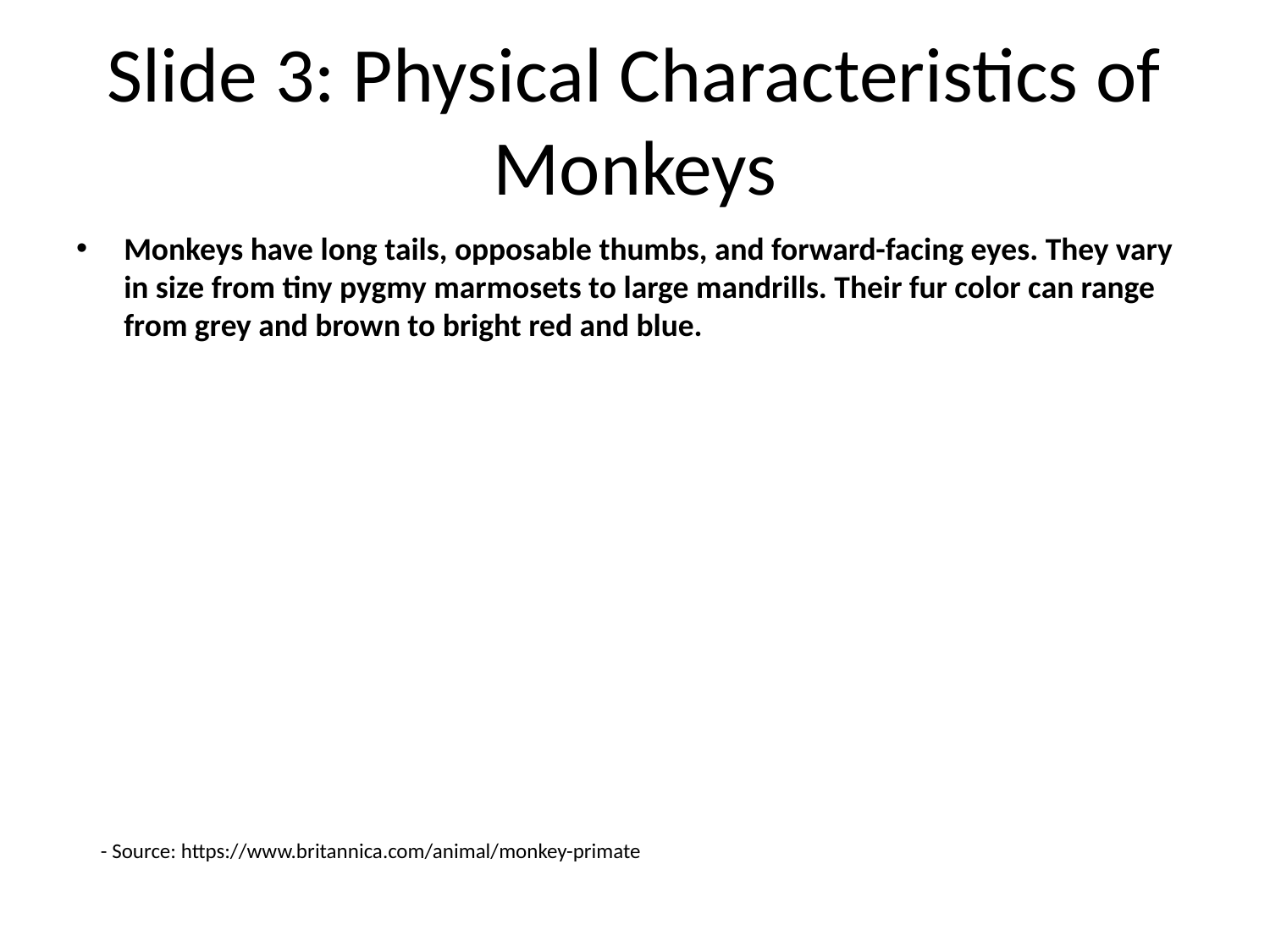

# Slide 3: Physical Characteristics of Monkeys
Monkeys have long tails, opposable thumbs, and forward-facing eyes. They vary in size from tiny pygmy marmosets to large mandrills. Their fur color can range from grey and brown to bright red and blue.

- Source: https://www.britannica.com/animal/monkey-primate